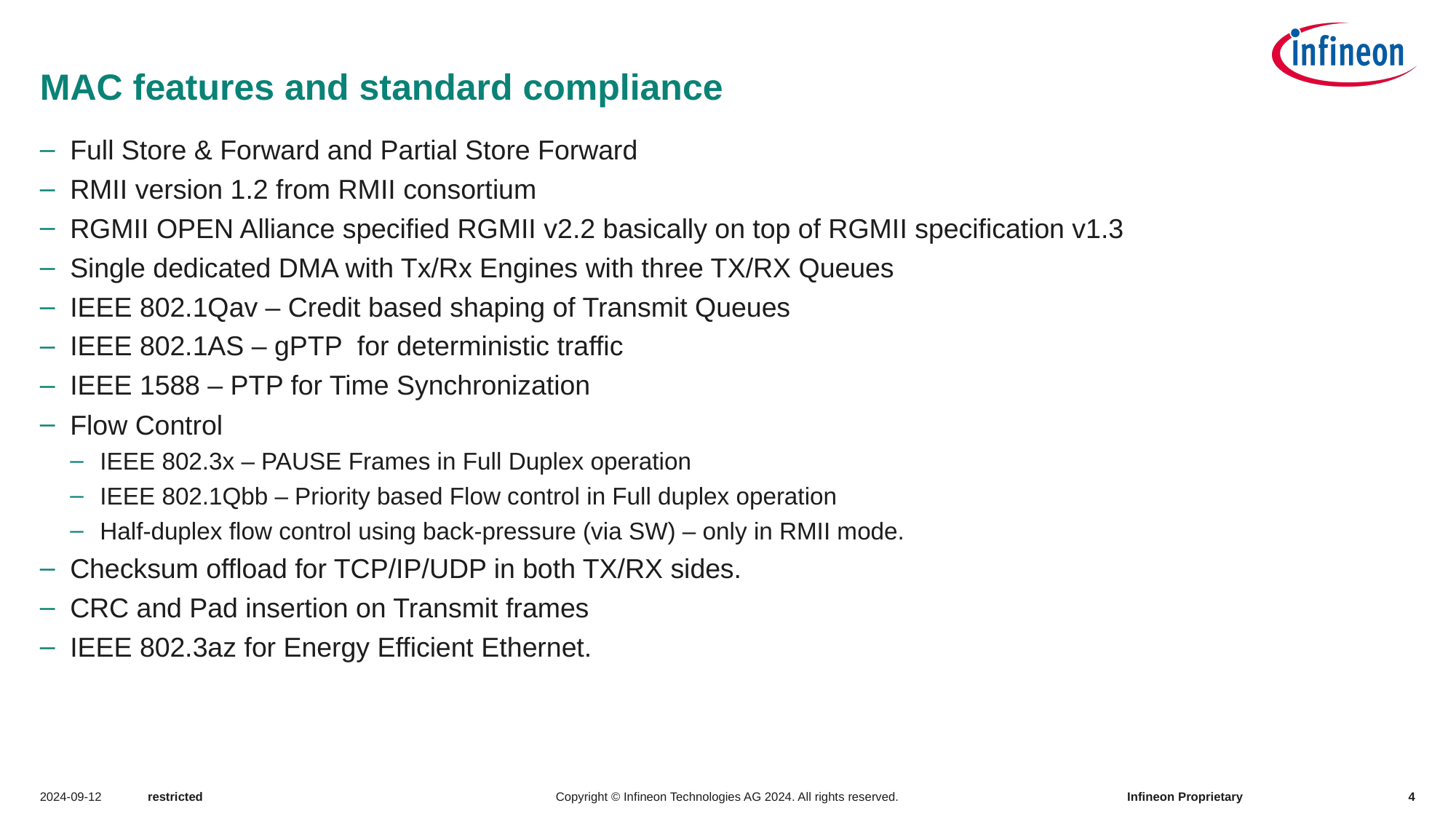

# MAC features and standard compliance
Full Store & Forward and Partial Store Forward
RMII version 1.2 from RMII consortium
RGMII OPEN Alliance specified RGMII v2.2 basically on top of RGMII specification v1.3
Single dedicated DMA with Tx/Rx Engines with three TX/RX Queues
IEEE 802.1Qav – Credit based shaping of Transmit Queues
IEEE 802.1AS – gPTP  for deterministic traffic
IEEE 1588 – PTP for Time Synchronization
Flow Control
IEEE 802.3x – PAUSE Frames in Full Duplex operation
IEEE 802.1Qbb – Priority based Flow control in Full duplex operation
Half-duplex flow control using back-pressure (via SW) – only in RMII mode.
Checksum offload for TCP/IP/UDP in both TX/RX sides.
CRC and Pad insertion on Transmit frames
IEEE 802.3az for Energy Efficient Ethernet.